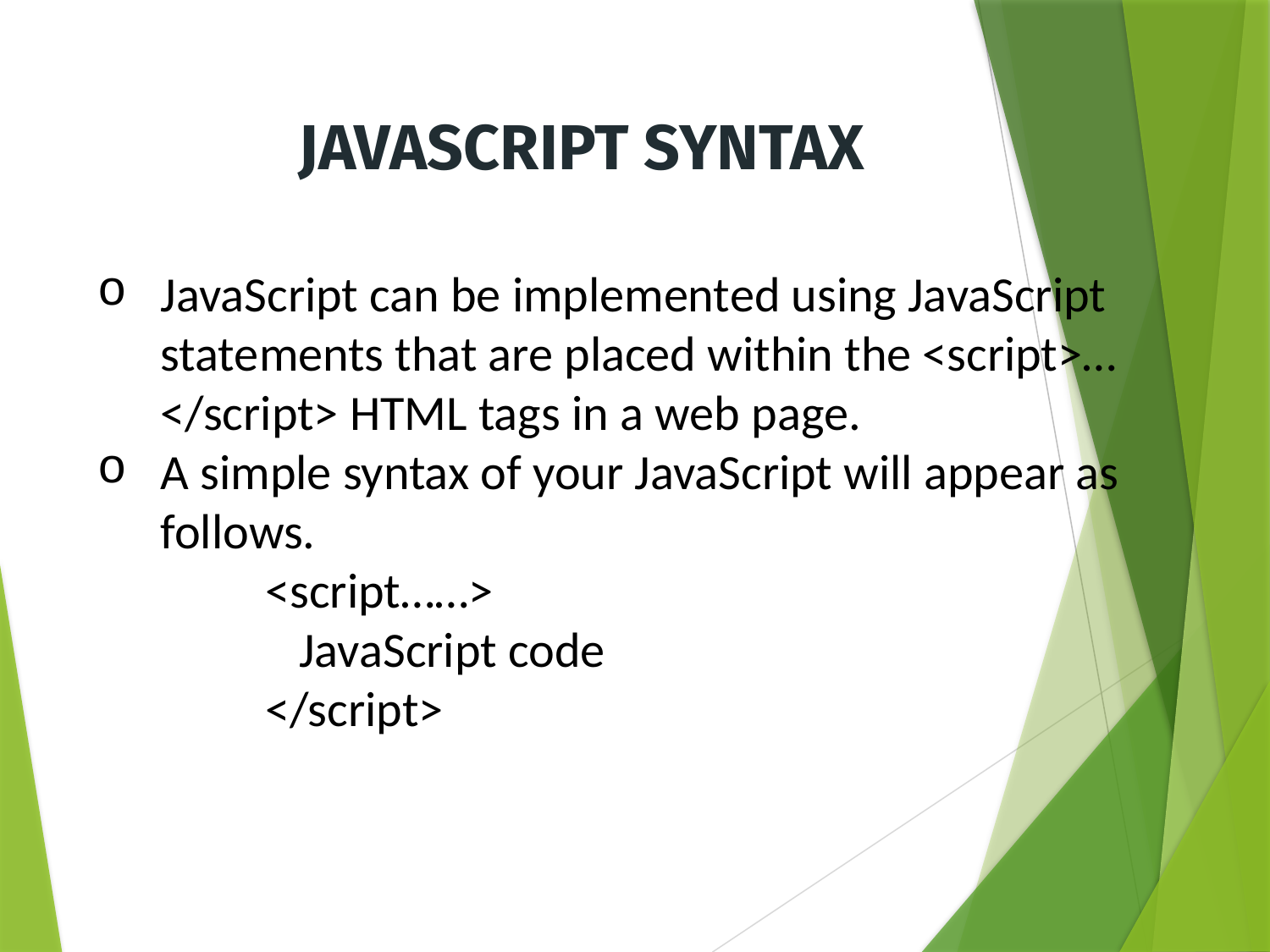

JavaScript syntax

JavaScript can be implemented using JavaScript statements that are placed within the <script>…</script> HTML tags in a web page.
A simple syntax of your JavaScript will appear as follows.
               <script……>
                  JavaScript code
               </script>